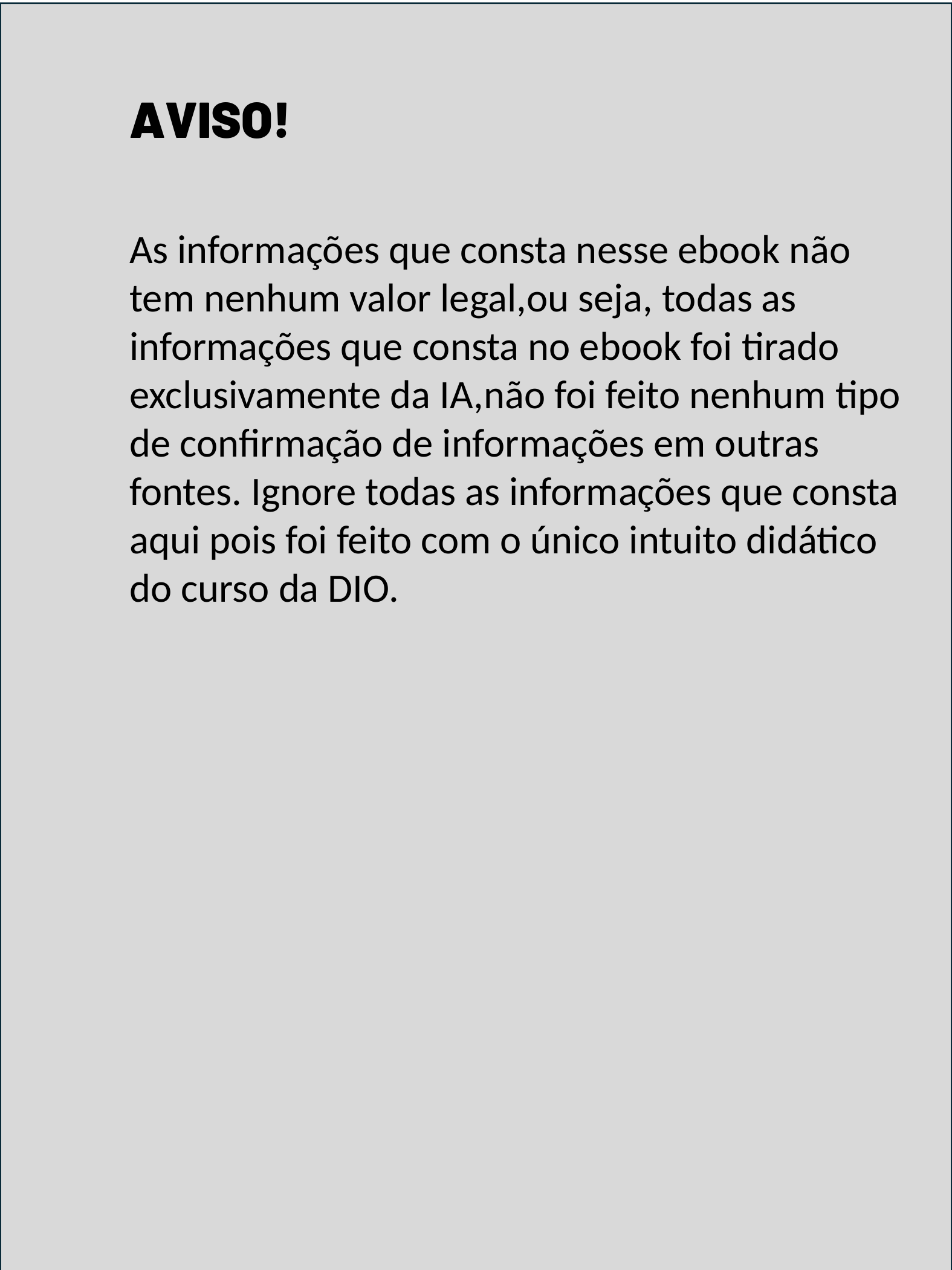

AVISO!
As informações que consta nesse ebook não tem nenhum valor legal,ou seja, todas as informações que consta no ebook foi tirado exclusivamente da IA,não foi feito nenhum tipo de confirmação de informações em outras fontes. Ignore todas as informações que consta aqui pois foi feito com o único intuito didático do curso da DIO.